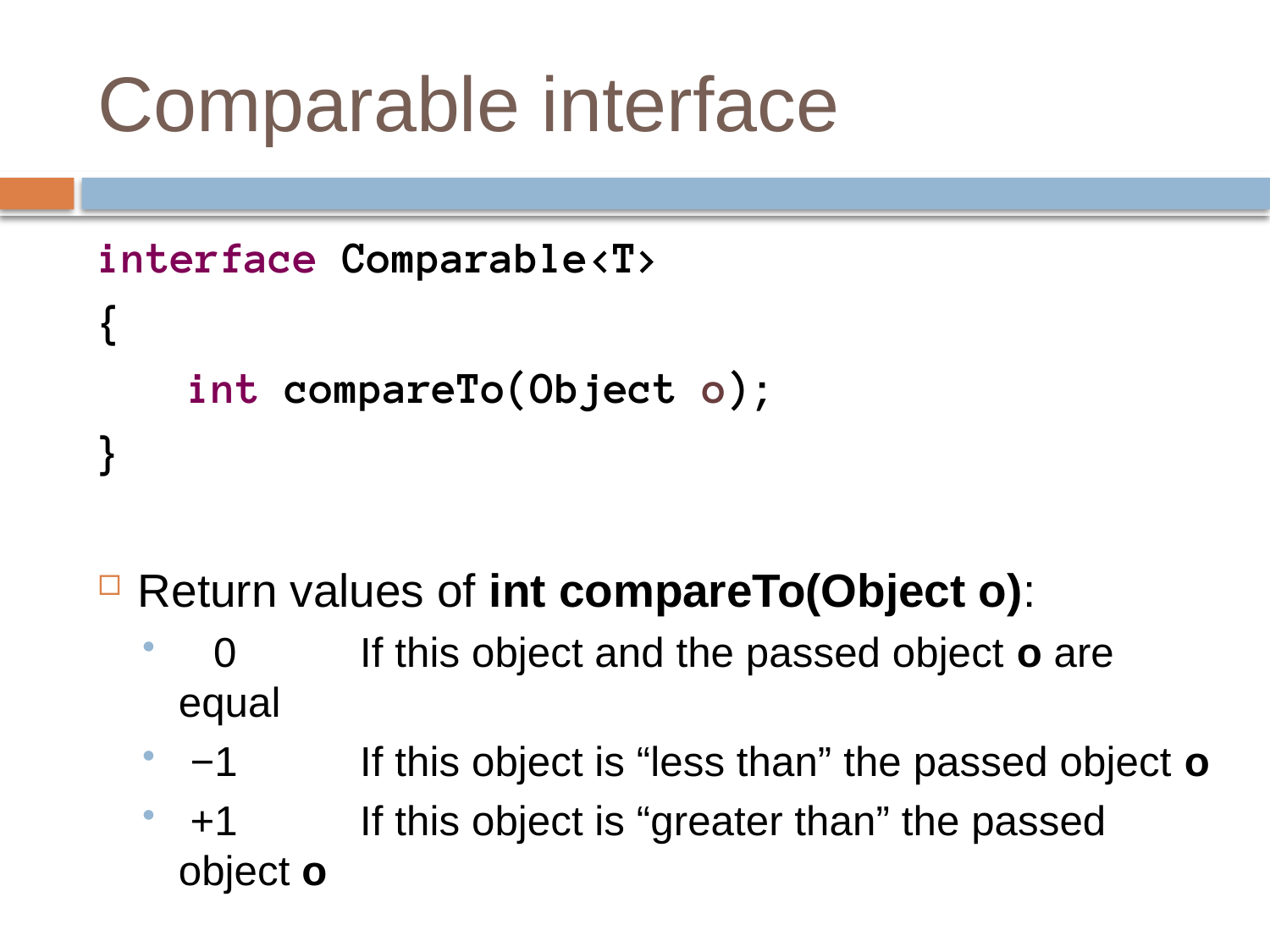

# Comparable interface
interface Comparable<T>
{
	int compareTo(Object o);
}

Return values of int compareTo(Object o):
   0	If this object and the passed object o are equal
 −1	If this object is “less than” the passed object o
 +1	If this object is “greater than” the passed object o